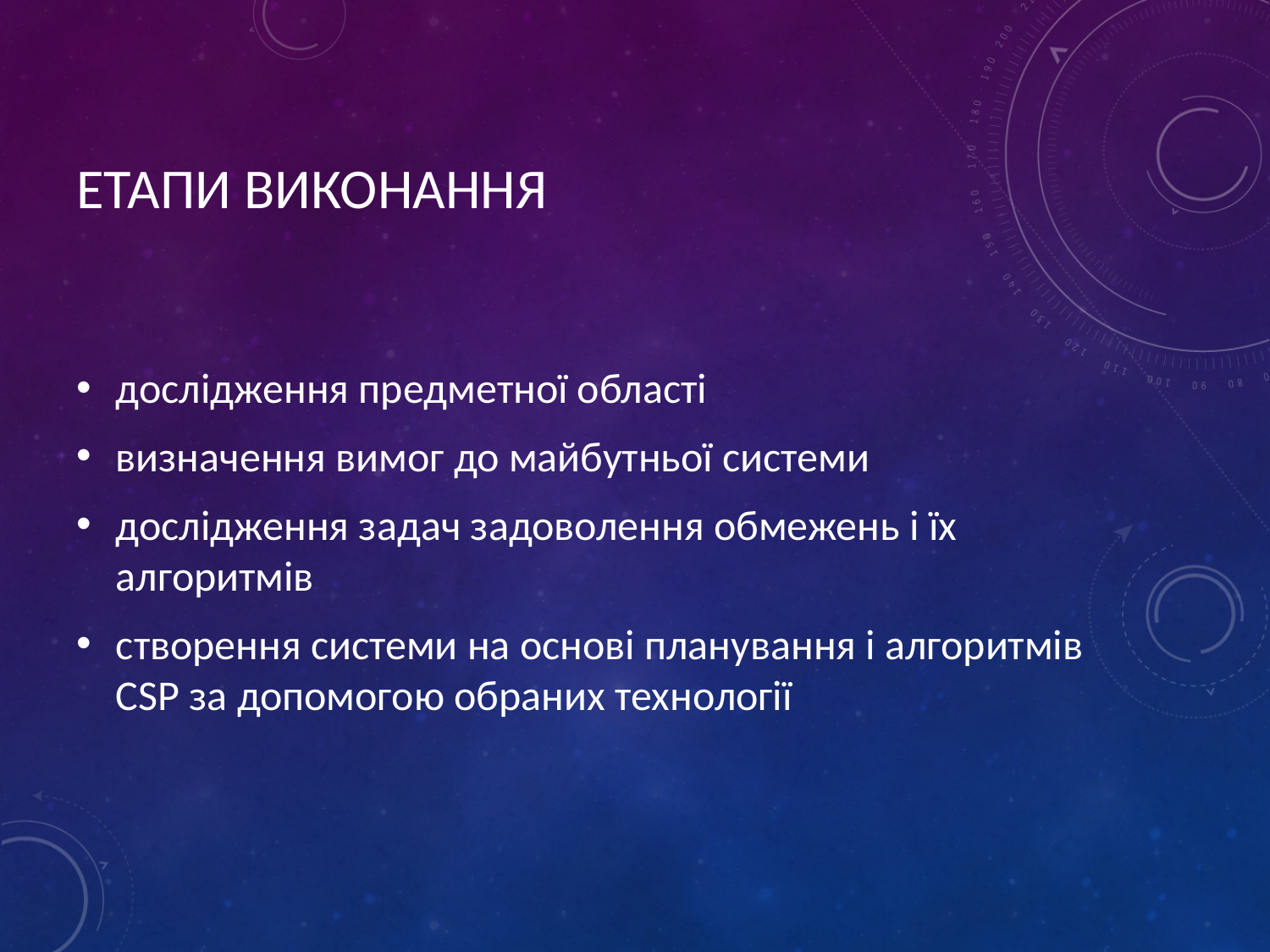

# Етапи виконання
дослідження предметної області
визначення вимог до майбутньої системи
дослідження задач задоволення обмежень і їх алгоритмів
створення системи на основі планування і алгоритмів CSP за допомогою обраних технології